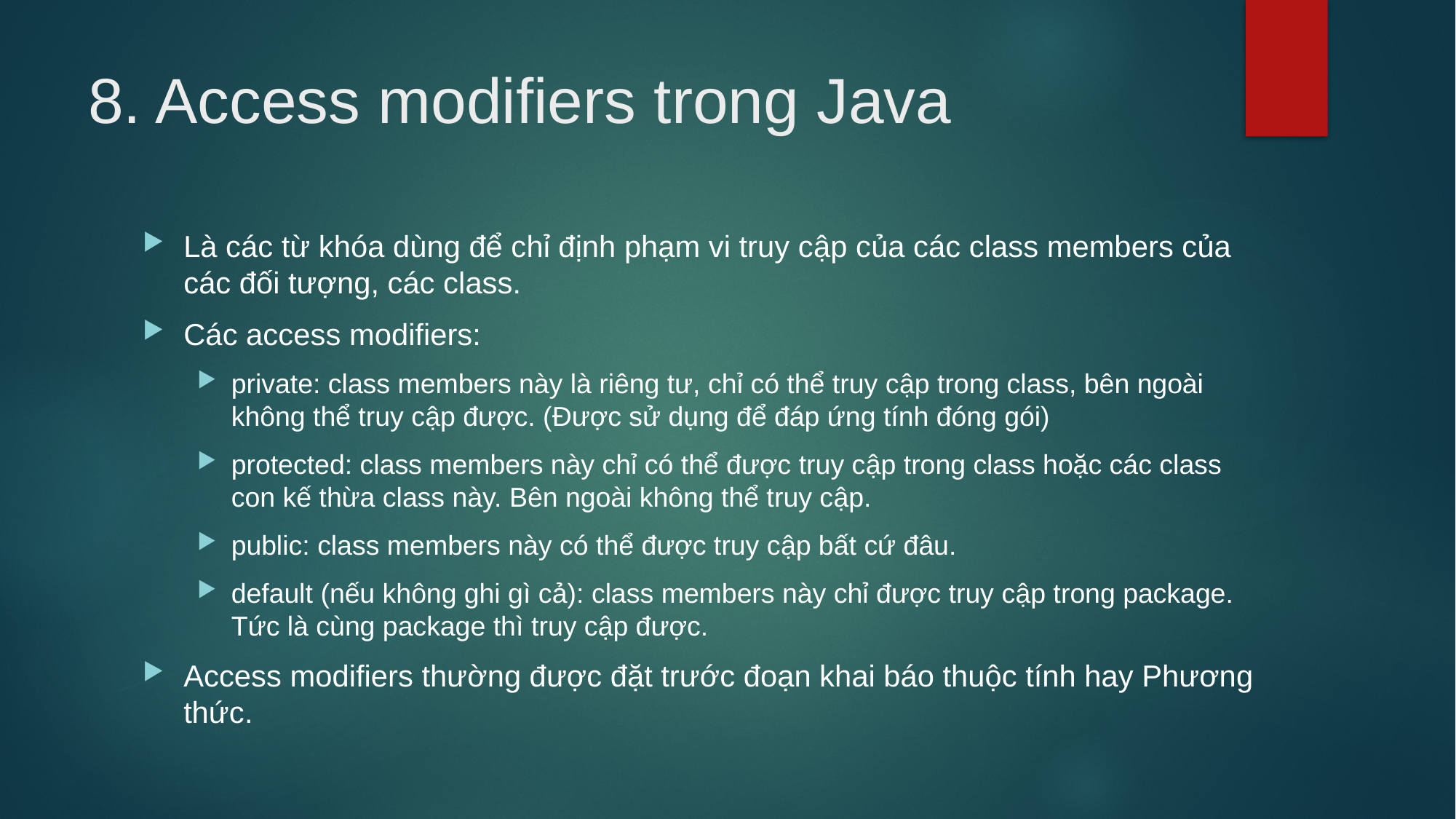

# 8. Access modifiers trong Java
Là các từ khóa dùng để chỉ định phạm vi truy cập của các class members của các đối tượng, các class.
Các access modifiers:
private: class members này là riêng tư, chỉ có thể truy cập trong class, bên ngoài không thể truy cập được. (Được sử dụng để đáp ứng tính đóng gói)
protected: class members này chỉ có thể được truy cập trong class hoặc các class con kế thừa class này. Bên ngoài không thể truy cập.
public: class members này có thể được truy cập bất cứ đâu.
default (nếu không ghi gì cả): class members này chỉ được truy cập trong package. Tức là cùng package thì truy cập được.
Access modifiers thường được đặt trước đoạn khai báo thuộc tính hay Phương thức.